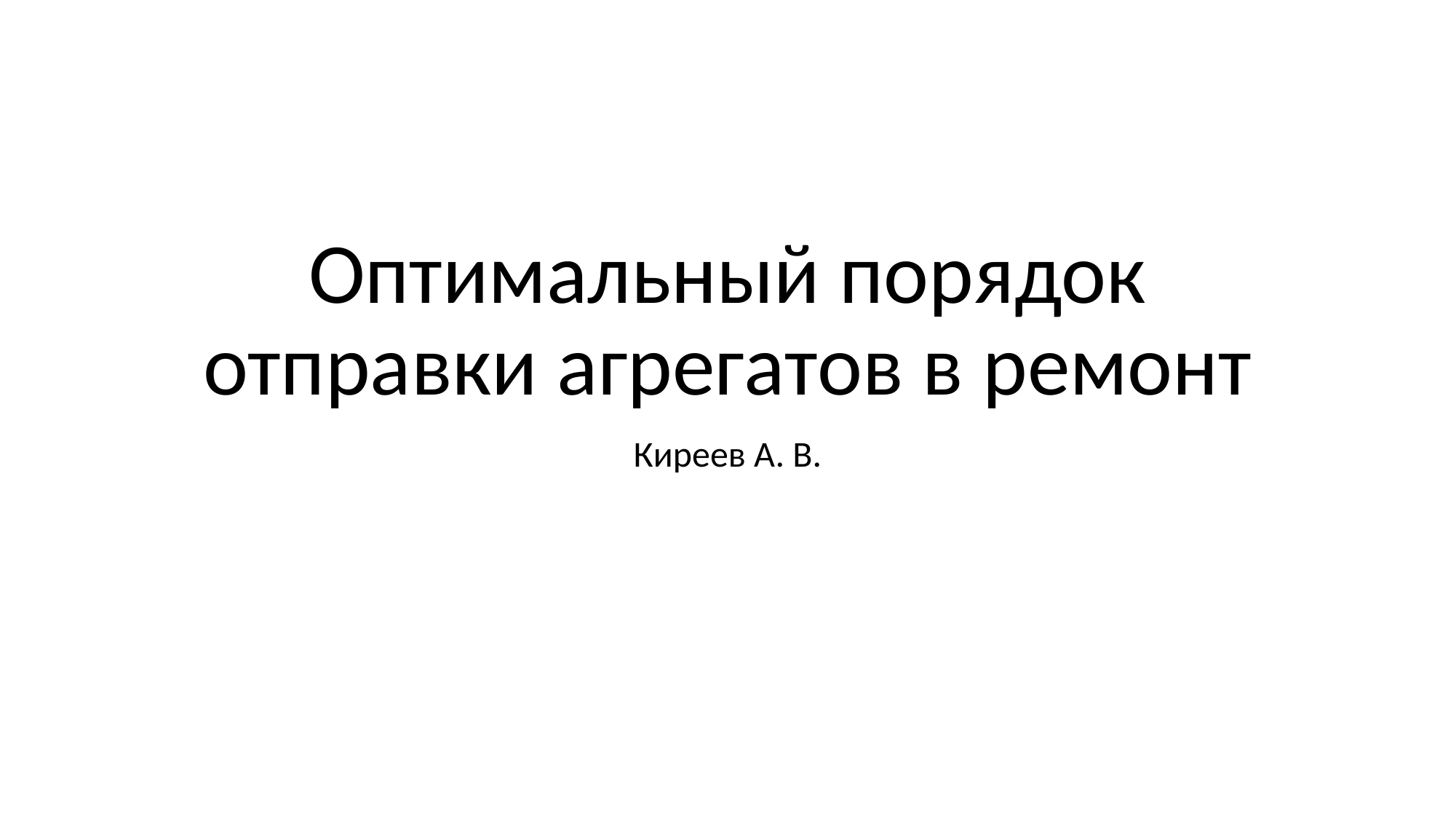

# Оптимальный порядок отправки агрегатов в ремонт
Киреев А. В.